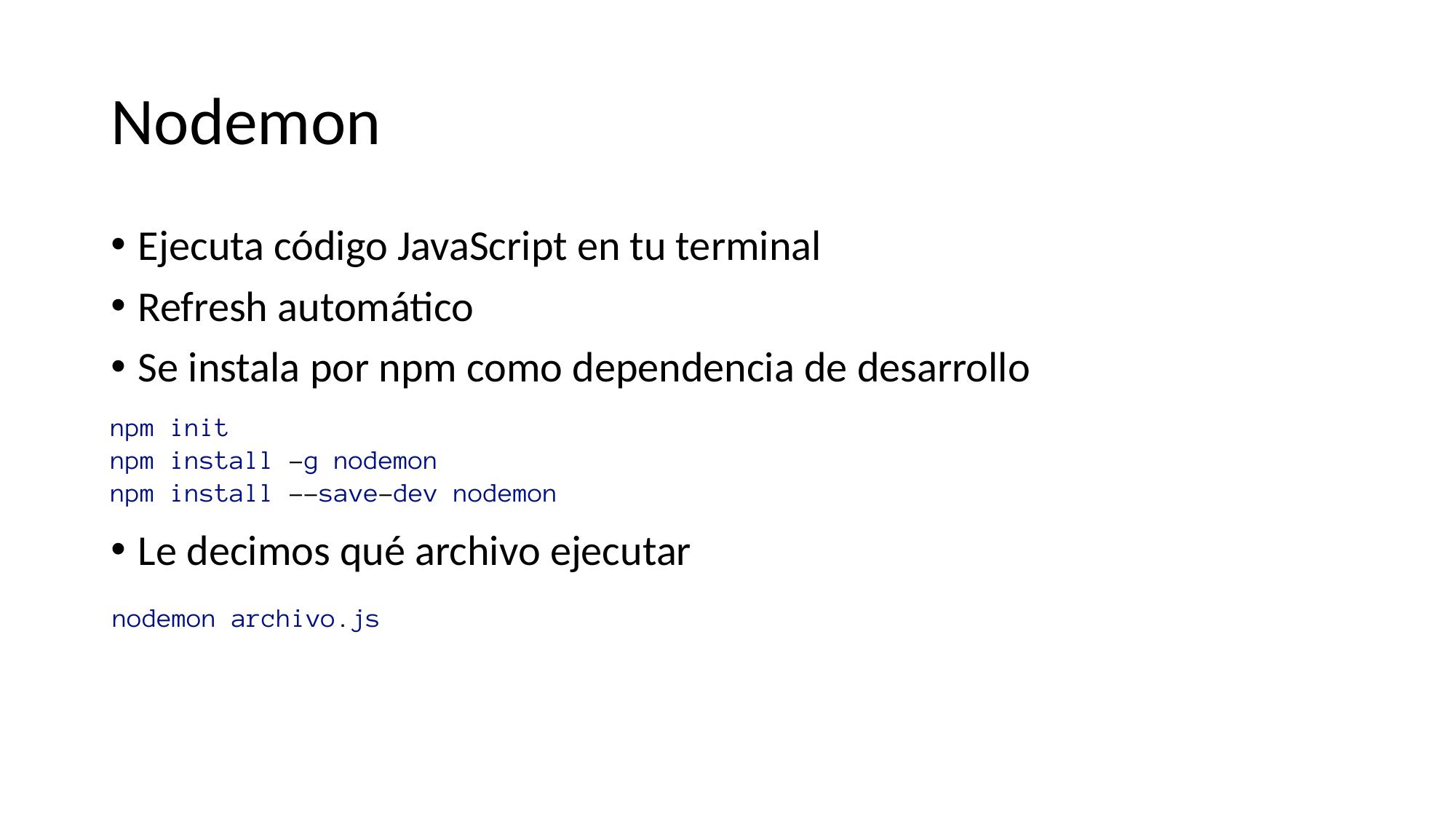

# Nodemon
Ejecuta código JavaScript en tu terminal
Refresh automático
Se instala por npm como dependencia de desarrollo

Le decimos qué archivo ejecutar
npm init
npm install -g nodemon
npm install --save-dev nodemon
nodemon archivo.js